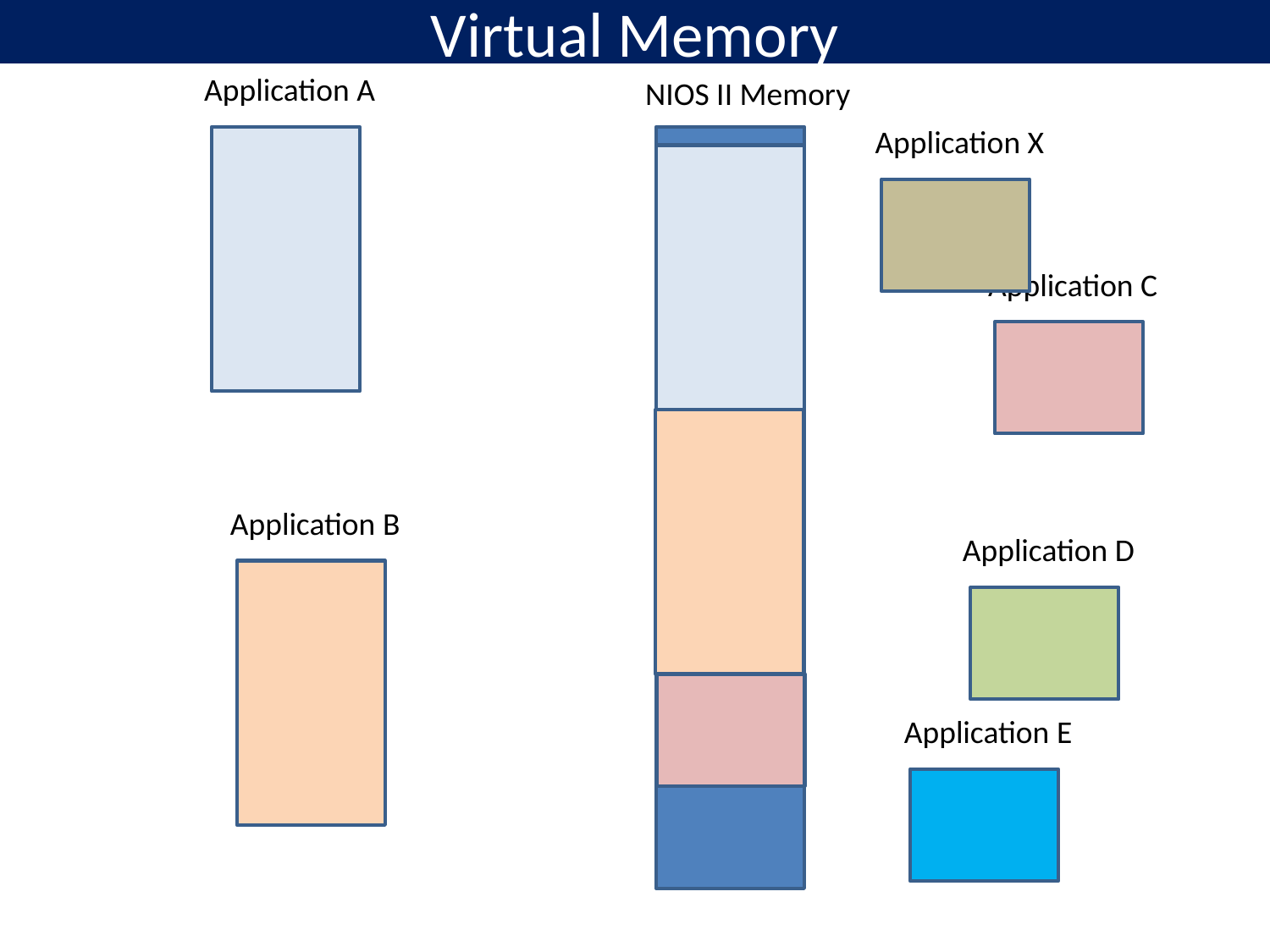

# Virtual Memory
Application A
NIOS II Memory
Application X

Application C

Application B
Application D

Application E